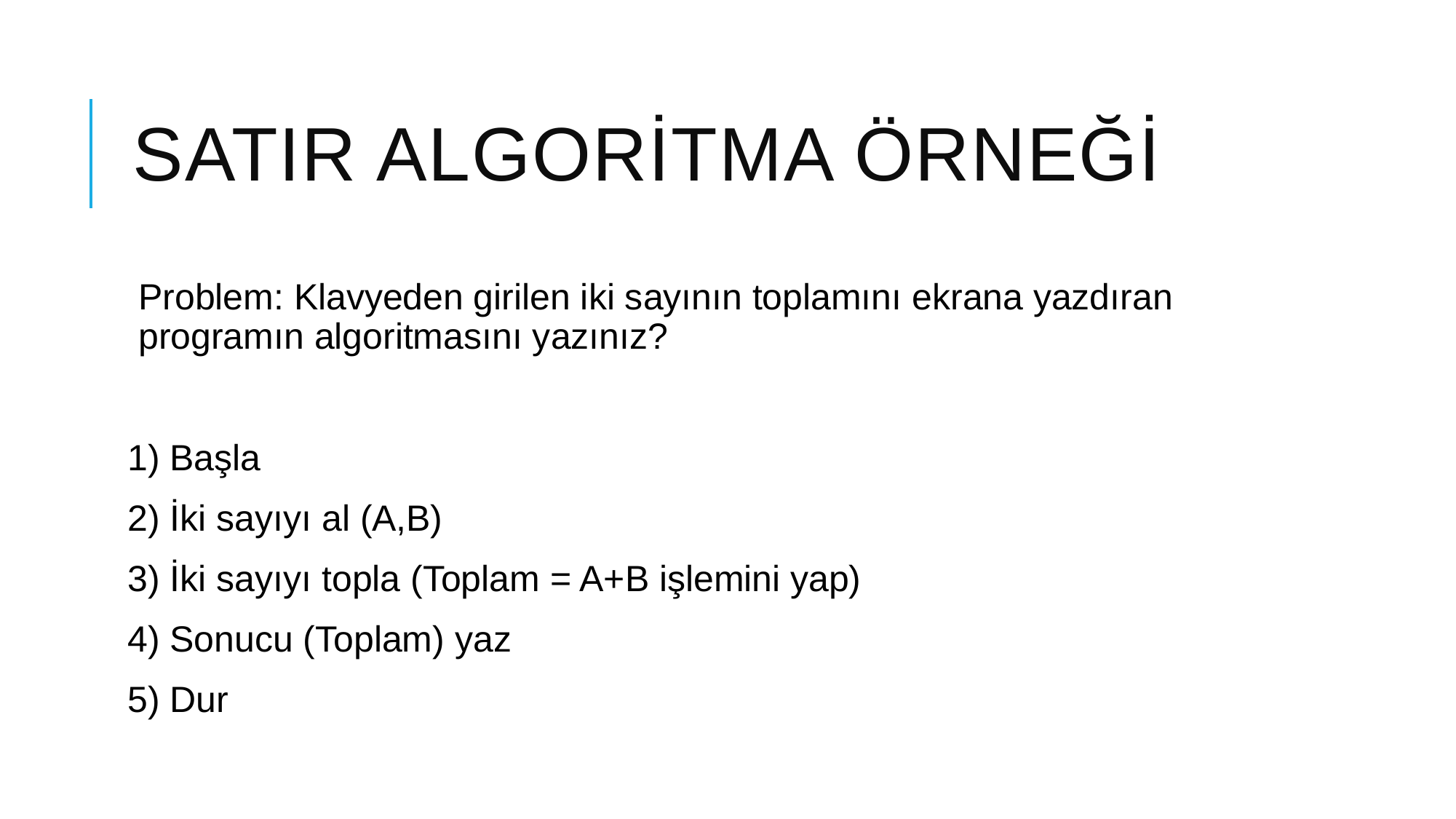

# Satır algoritma Örneği
Problem: Klavyeden girilen iki sayının toplamını ekrana yazdıran programın algoritmasını yazınız?

1) Başla
2) İki sayıyı al (A,B)
3) İki sayıyı topla (Toplam = A+B işlemini yap)
4) Sonucu (Toplam) yaz
5) Dur